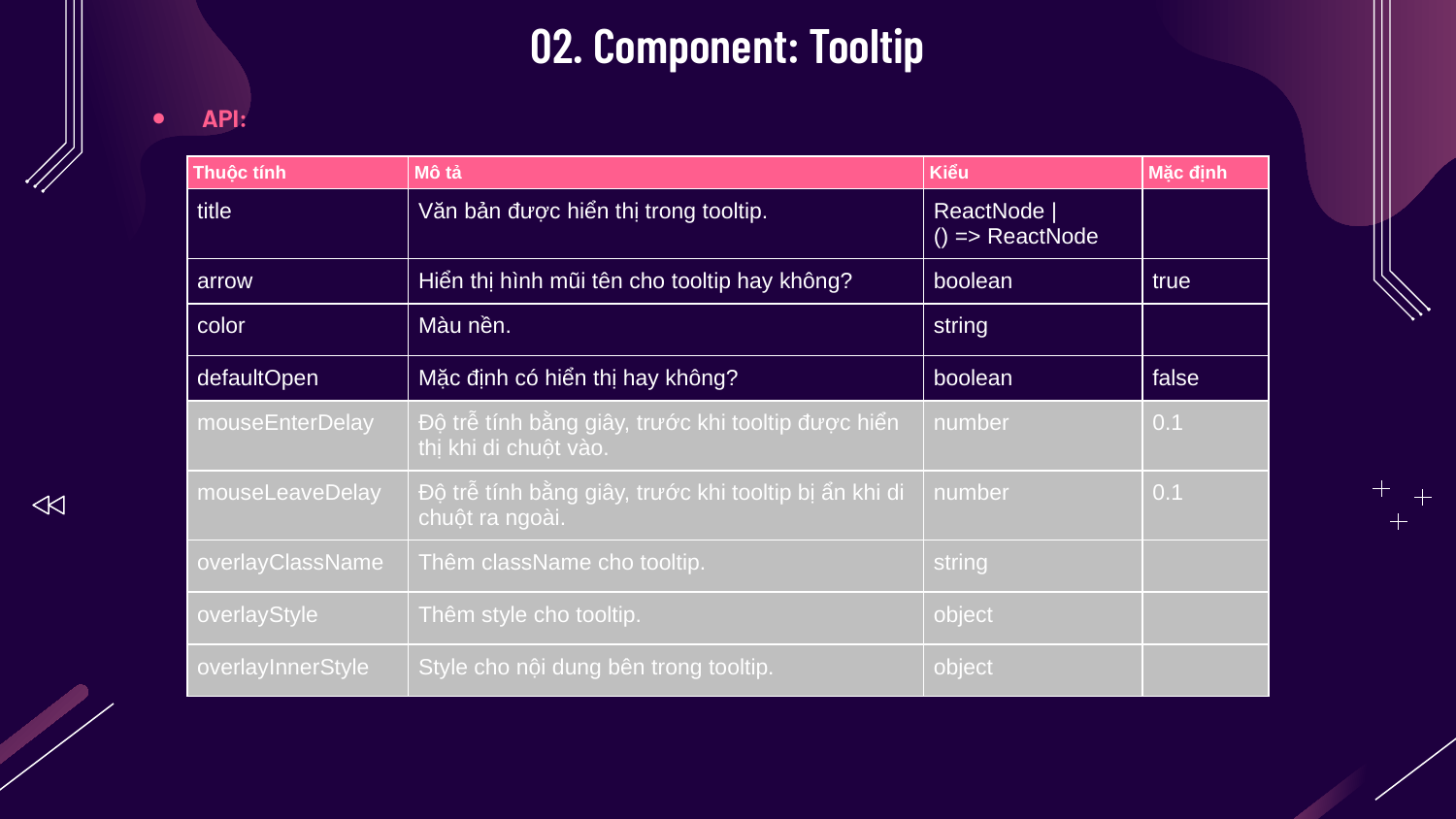

# 02. Component: Tooltip
API:
| Thuộc tính | Mô tả | Kiểu | Mặc định |
| --- | --- | --- | --- |
| title | Văn bản được hiển thị trong tooltip. | ReactNode | () => ReactNode |  |
| arrow | Hiển thị hình mũi tên cho tooltip hay không? | boolean | true |
| color | Màu nền. | string |  |
| defaultOpen | Mặc định có hiển thị hay không? | boolean | false |
| mouseEnterDelay | Độ trễ tính bằng giây, trước khi tooltip được hiển thị khi di chuột vào. | number | 0.1 |
| mouseLeaveDelay | Độ trễ tính bằng giây, trước khi tooltip bị ẩn khi di chuột ra ngoài. | number | 0.1 |
| overlayClassName | Thêm className cho tooltip. | string |  |
| overlayStyle | Thêm style cho tooltip. | object |  |
| overlayInnerStyle | Style cho nội dung bên trong tooltip. | object |  |